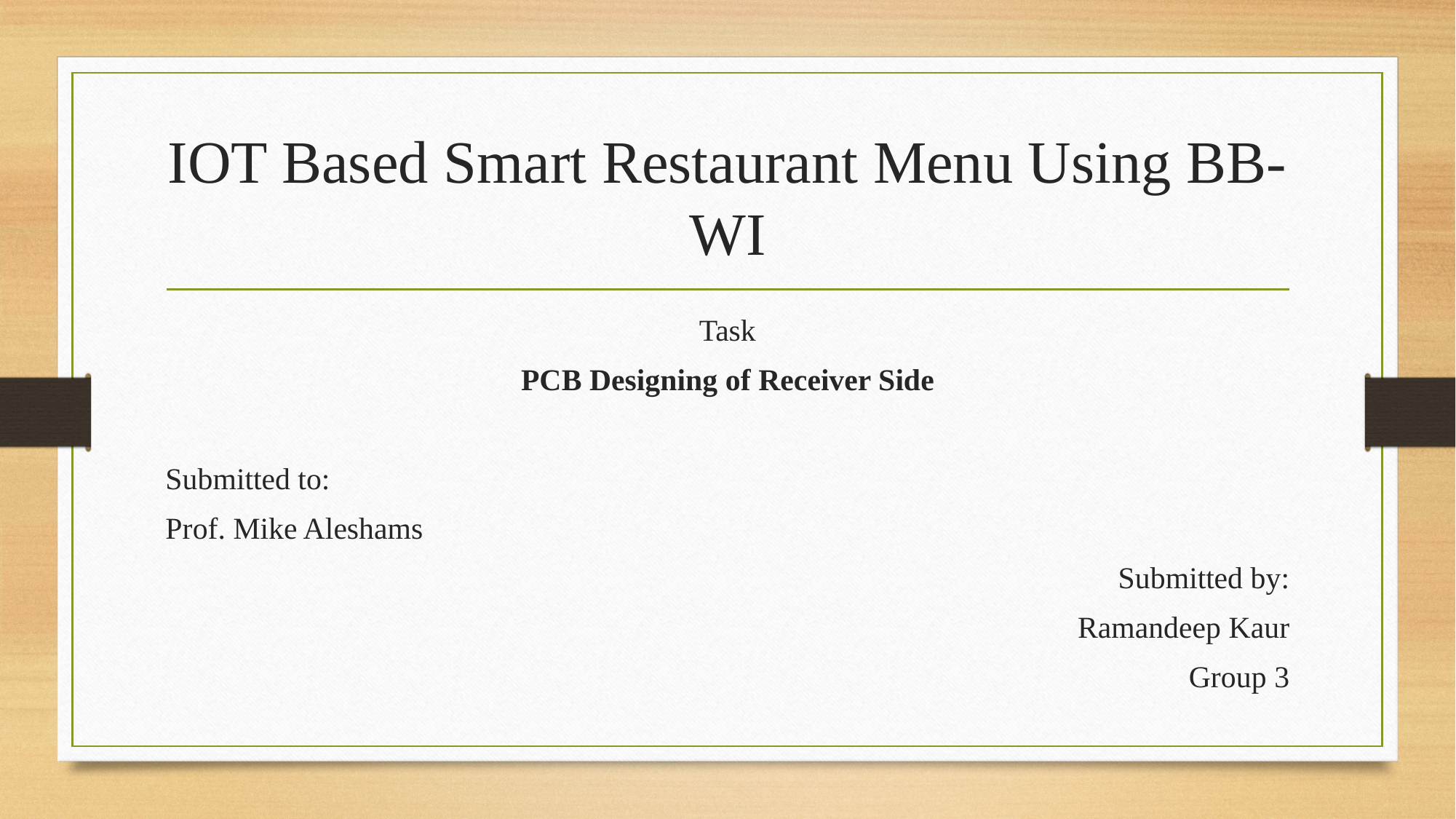

# IOT Based Smart Restaurant Menu Using BB-WI
Task
PCB Designing of Receiver Side

Submitted to:
Prof. Mike Aleshams
Submitted by:
Ramandeep Kaur
Group 3